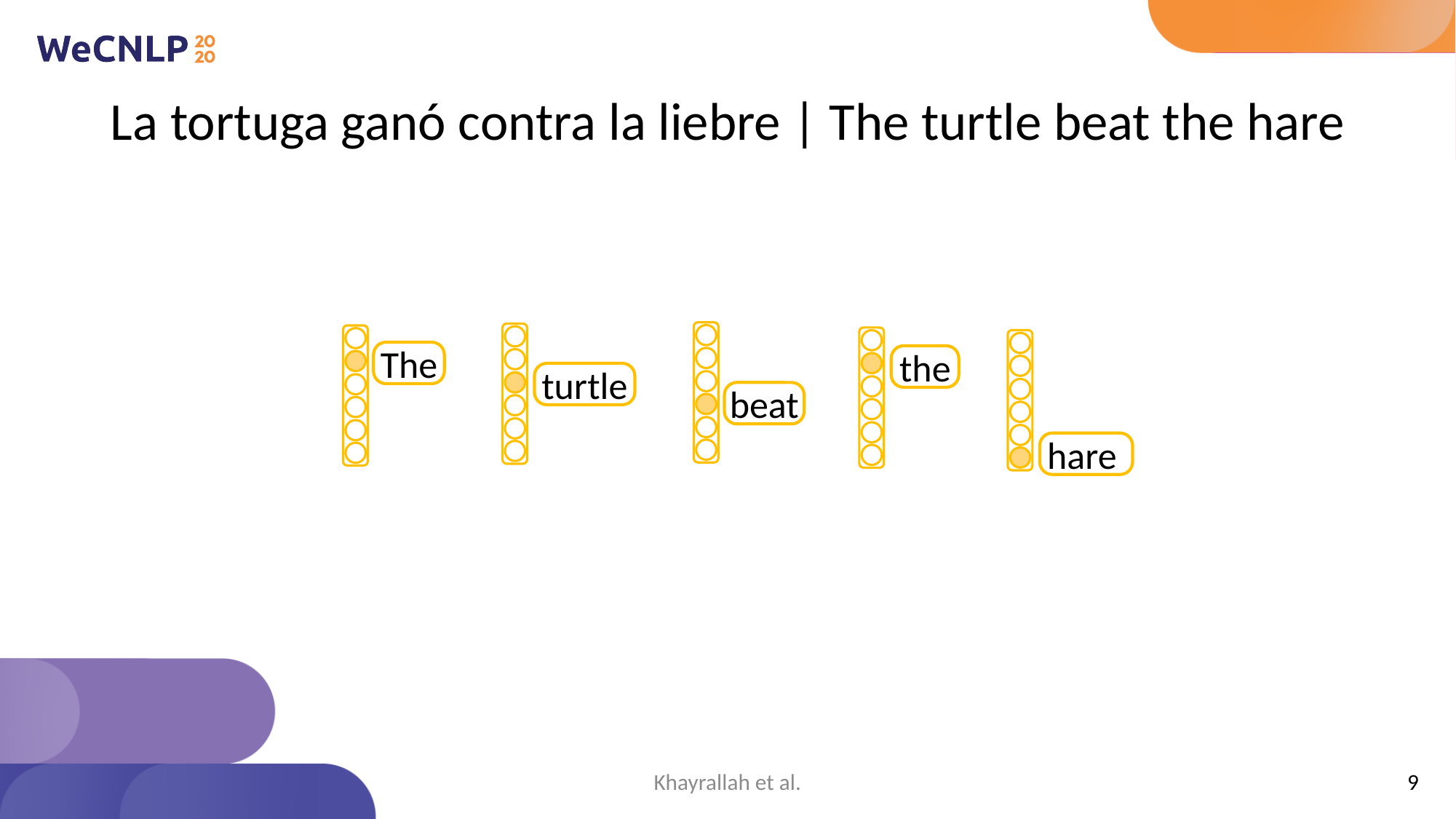

La tortuga ganó contra la liebre | The turtle beat the hare
#

The
the
turtle
beat
hare
Khayrallah et al.
9